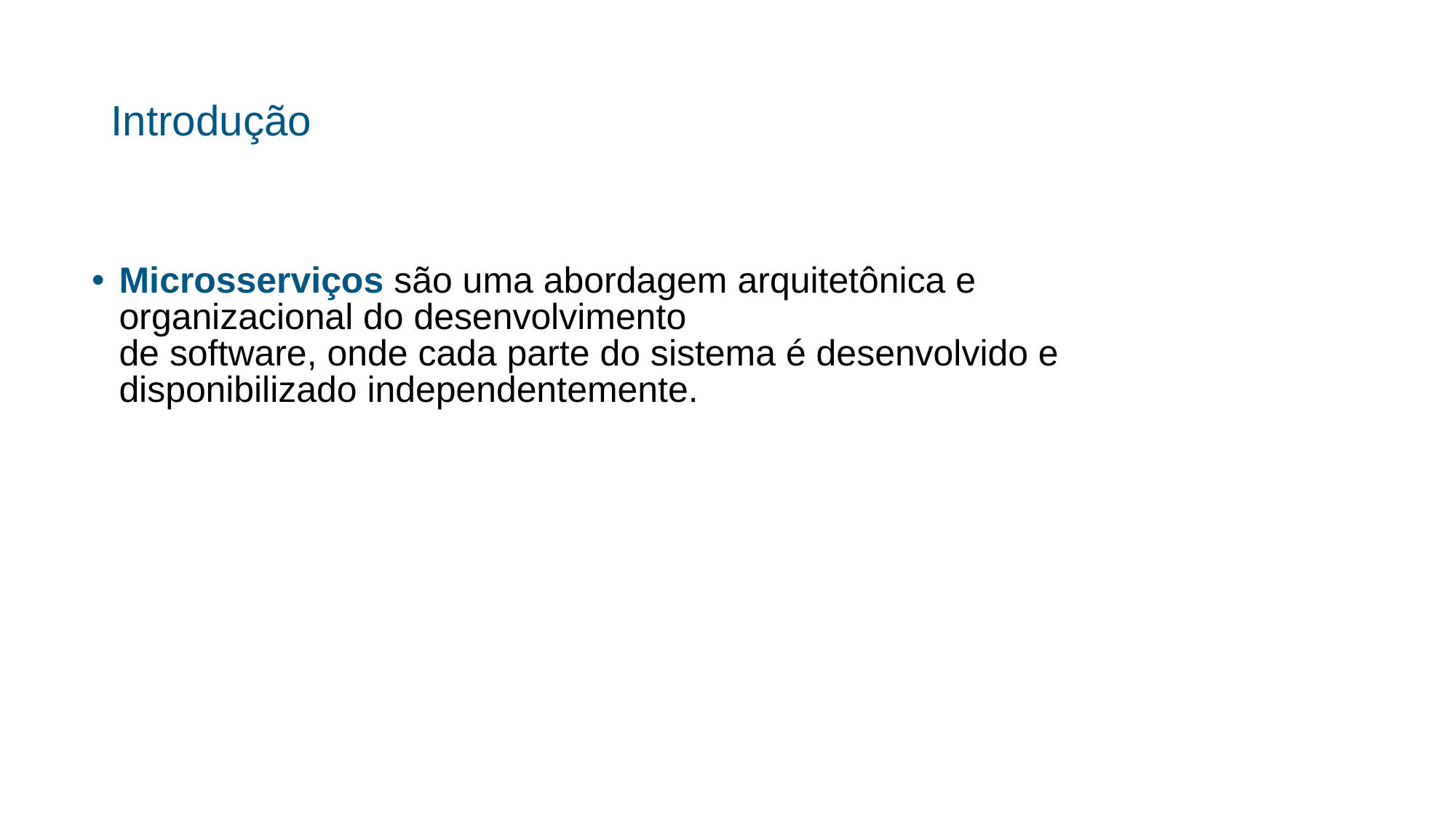

# Introdução
Microsserviços são uma abordagem arquitetônica e organizacional do desenvolvimento
de software, onde cada parte do sistema é desenvolvido e disponibilizado independentemente.